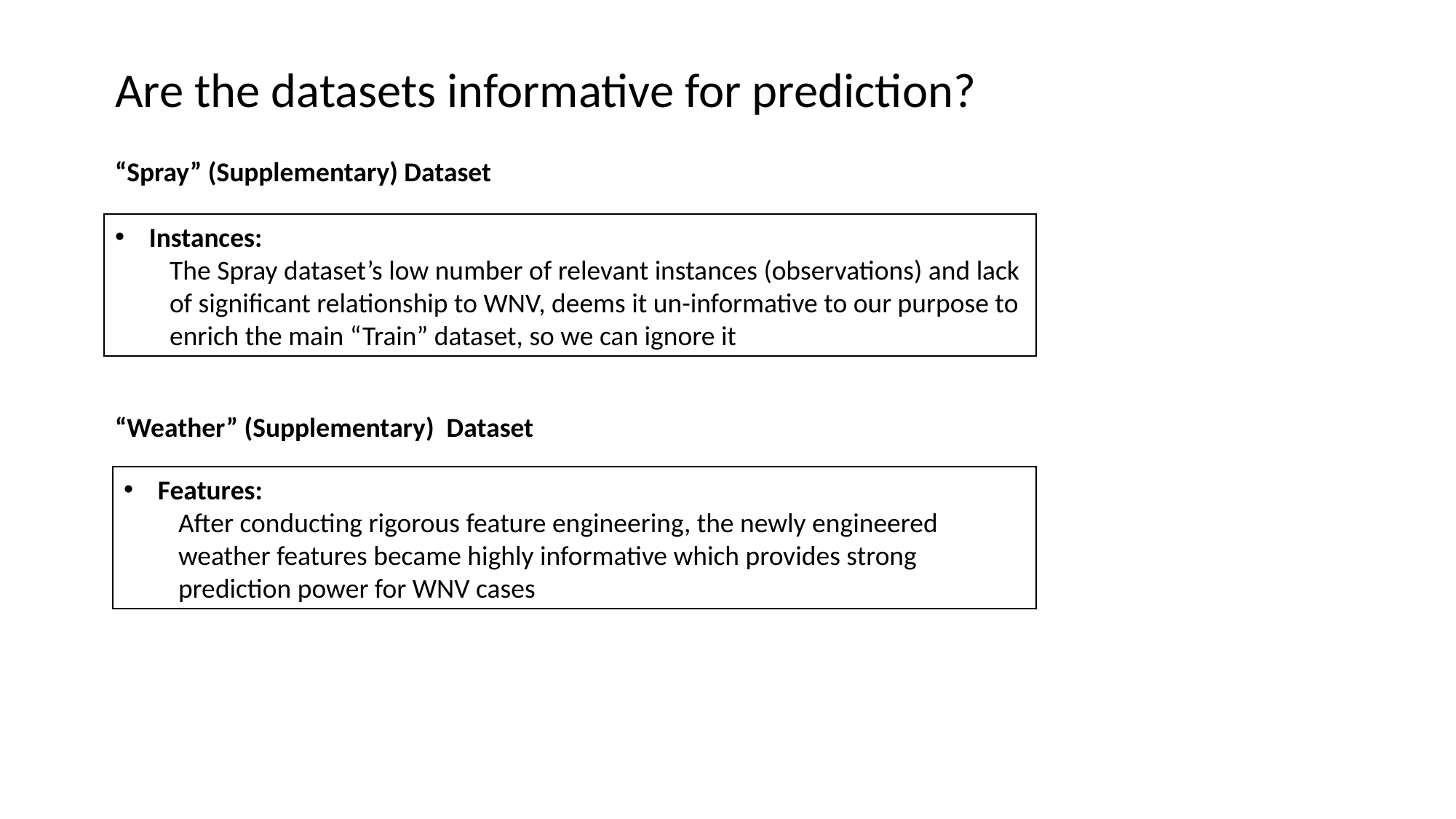

Are the datasets informative for prediction?
“Spray” (Supplementary) Dataset
Instances:
The Spray dataset’s low number of relevant instances (observations) and lack of significant relationship to WNV, deems it un-informative to our purpose to enrich the main “Train” dataset, so we can ignore it
“Weather” (Supplementary)  Dataset
Features:
After conducting rigorous feature engineering, the newly engineered weather features became highly informative which provides strong prediction power for WNV cases